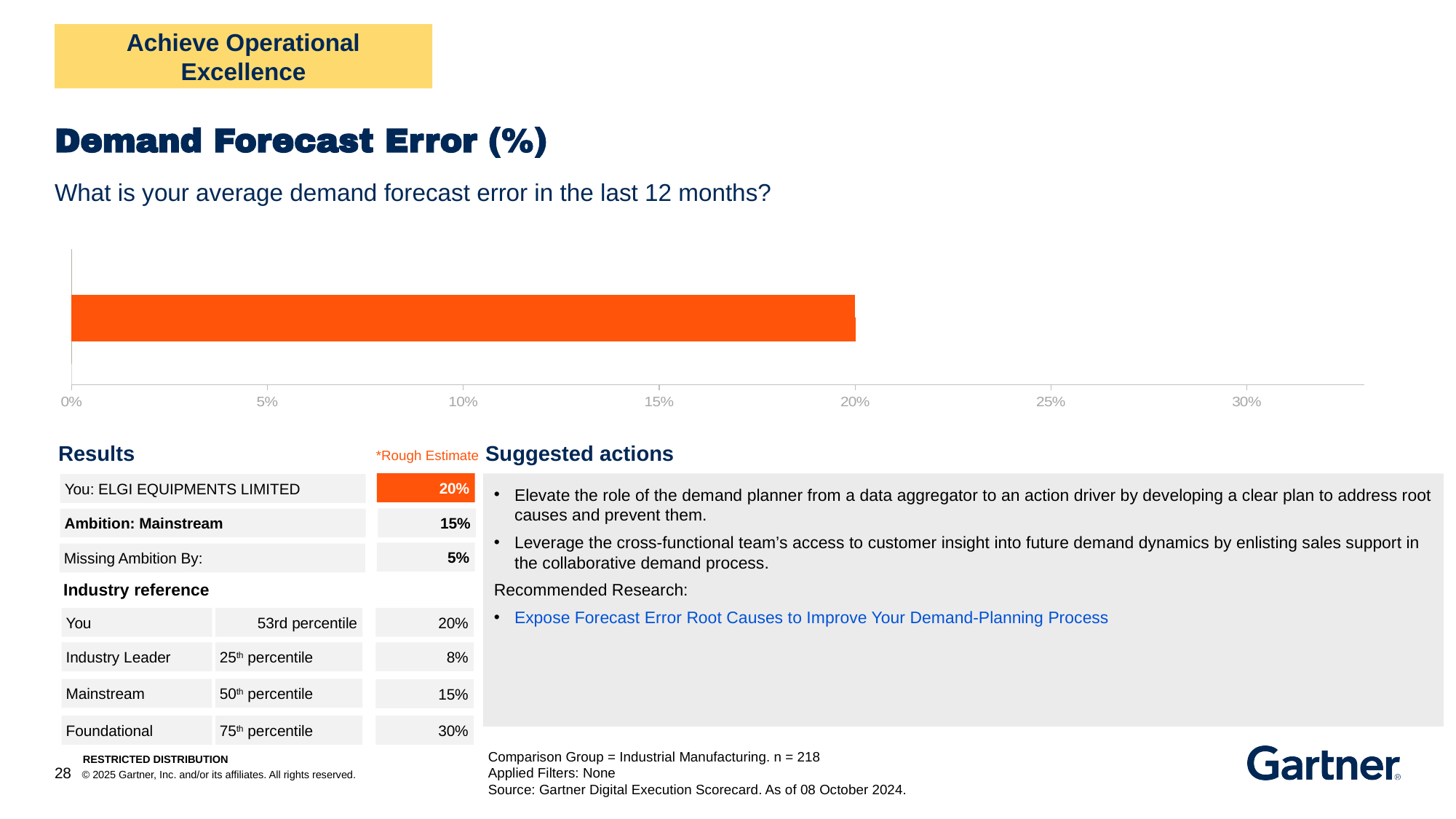

Achieve Operational Excellence
Demand Forecast Error (%)
What is your average demand forecast error in the last 12 months?

### Chart

| Category | No data provided 1 | No data provided 2 | No Benchmark Available Yet | Benchmark Unavailable 2 | Client KPI GAP is better than Comparison 1 | Client KPI GAP is better than Comparison 2 | Client KPI GAP is worse than Comparison 1 | Client KPI GAP is worse than Comparison 2 | You no data provided | No Benchmark Available Yet | You better than comparison | You worse than comparison | Low Cohort Value as Target | Low Cohort Value | Median Cohort Value as Target | Median Cohort as Target | High Cohort Value as Target | High Cohort Value |
|---|---|---|---|---|---|---|---|---|---|---|---|---|---|---|---|---|---|---|
Results
Suggested actions
*Rough Estimate
20%
Elevate the role of the demand planner from a data aggregator to an action driver by developing a clear plan to address root causes and prevent them.
Leverage the cross-functional team’s access to customer insight into future demand dynamics by enlisting sales support in the collaborative demand process.
Recommended Research:
Expose Forecast Error Root Causes to Improve Your Demand-Planning Process

You: ELGI EQUIPMENTS LIMITED
15%
Ambition: Mainstream
5%
Missing Ambition By:
Industry reference
20%
You
53rd percentile
8%
Industry Leader
25th percentile
50th percentile
Mainstream
15%
Foundational
75th percentile
30%
Comparison Group = Industrial Manufacturing. n = 218
Applied Filters: None
Source: Gartner Digital Execution Scorecard. As of 08 October 2024.